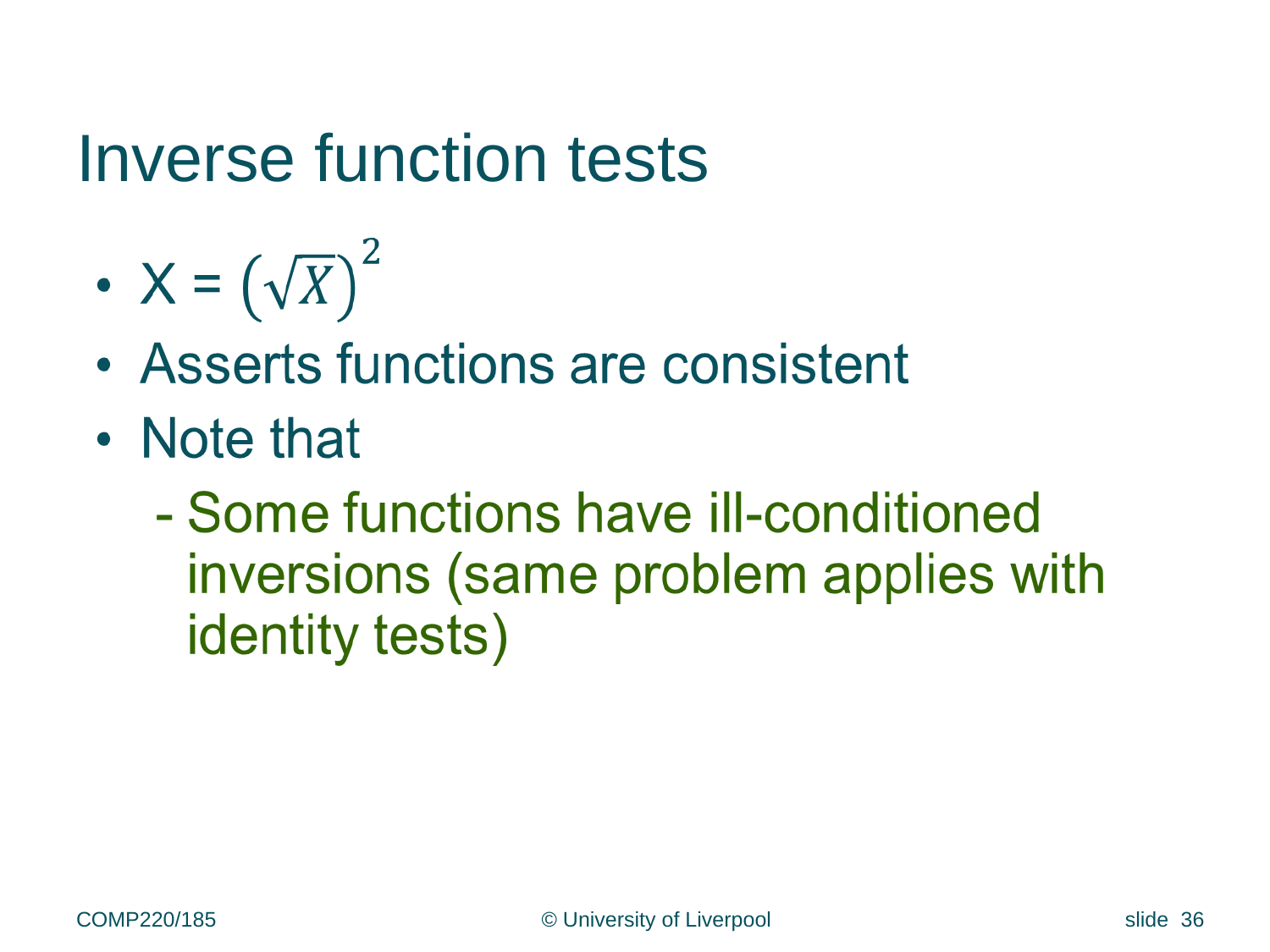

# Inverse function tests

COMP220/185
© University of Liverpool
slide  36